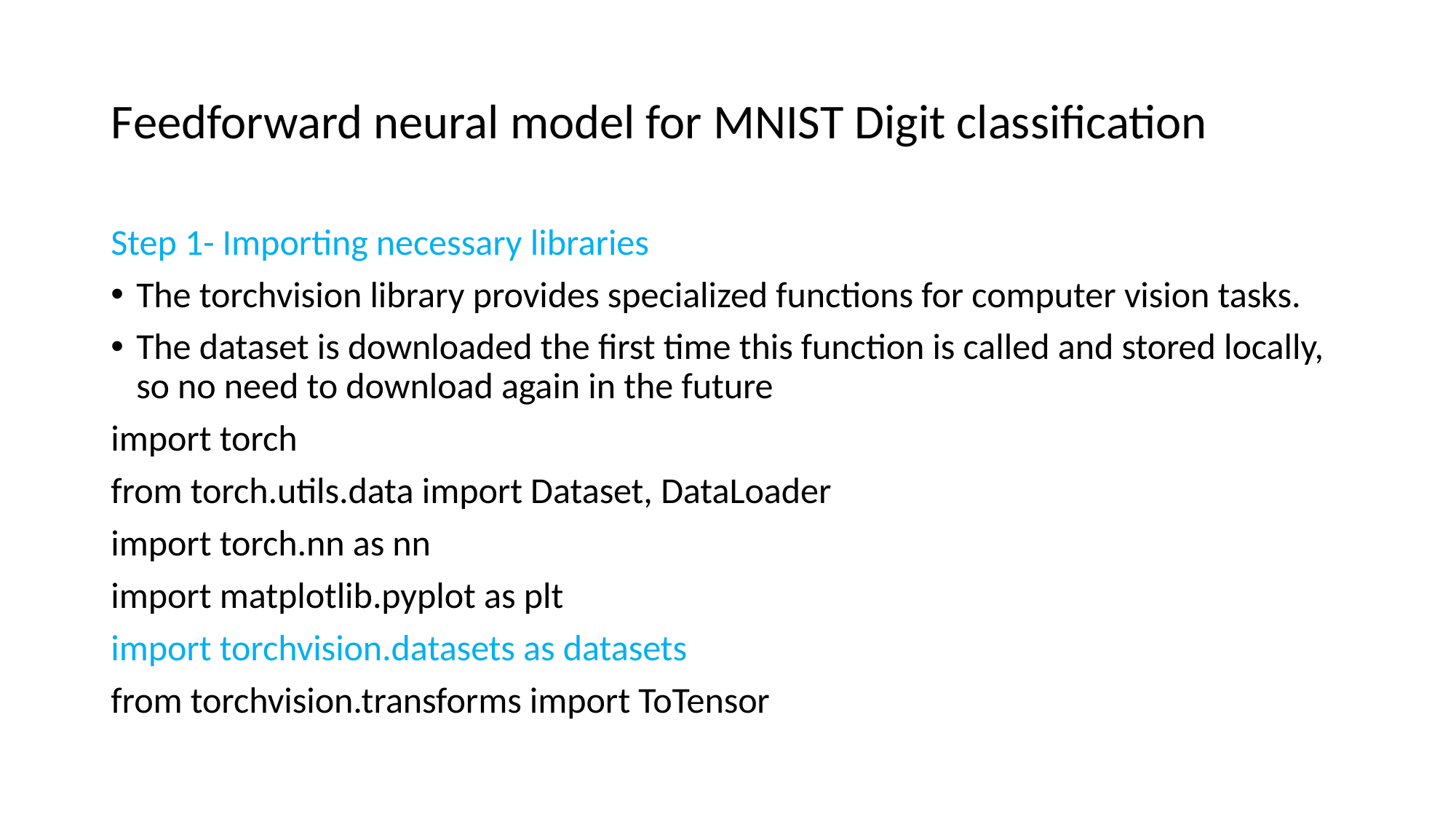

# Feedforward neural model for MNIST Digit classification
Step 1- Importing necessary libraries
The torchvision library provides specialized functions for computer vision tasks.
The dataset is downloaded the first time this function is called and stored locally, so no need to download again in the future
import torch
from torch.utils.data import Dataset, DataLoader
import torch.nn as nn
import matplotlib.pyplot as plt
import torchvision.datasets as datasets
from torchvision.transforms import ToTensor